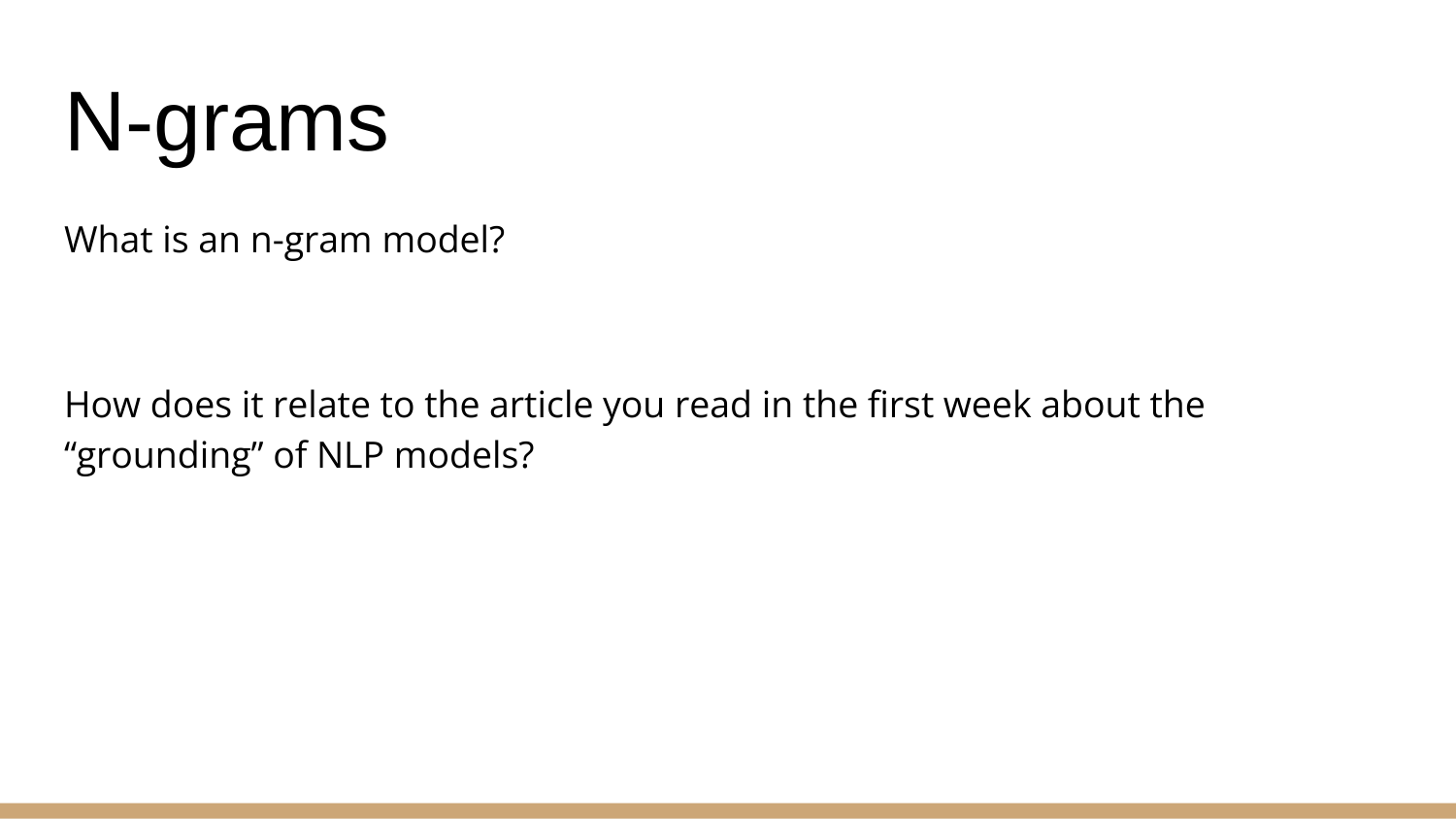

# N-grams
What is an n-gram model?

How does it relate to the article you read in the first week about the “grounding” of NLP models?